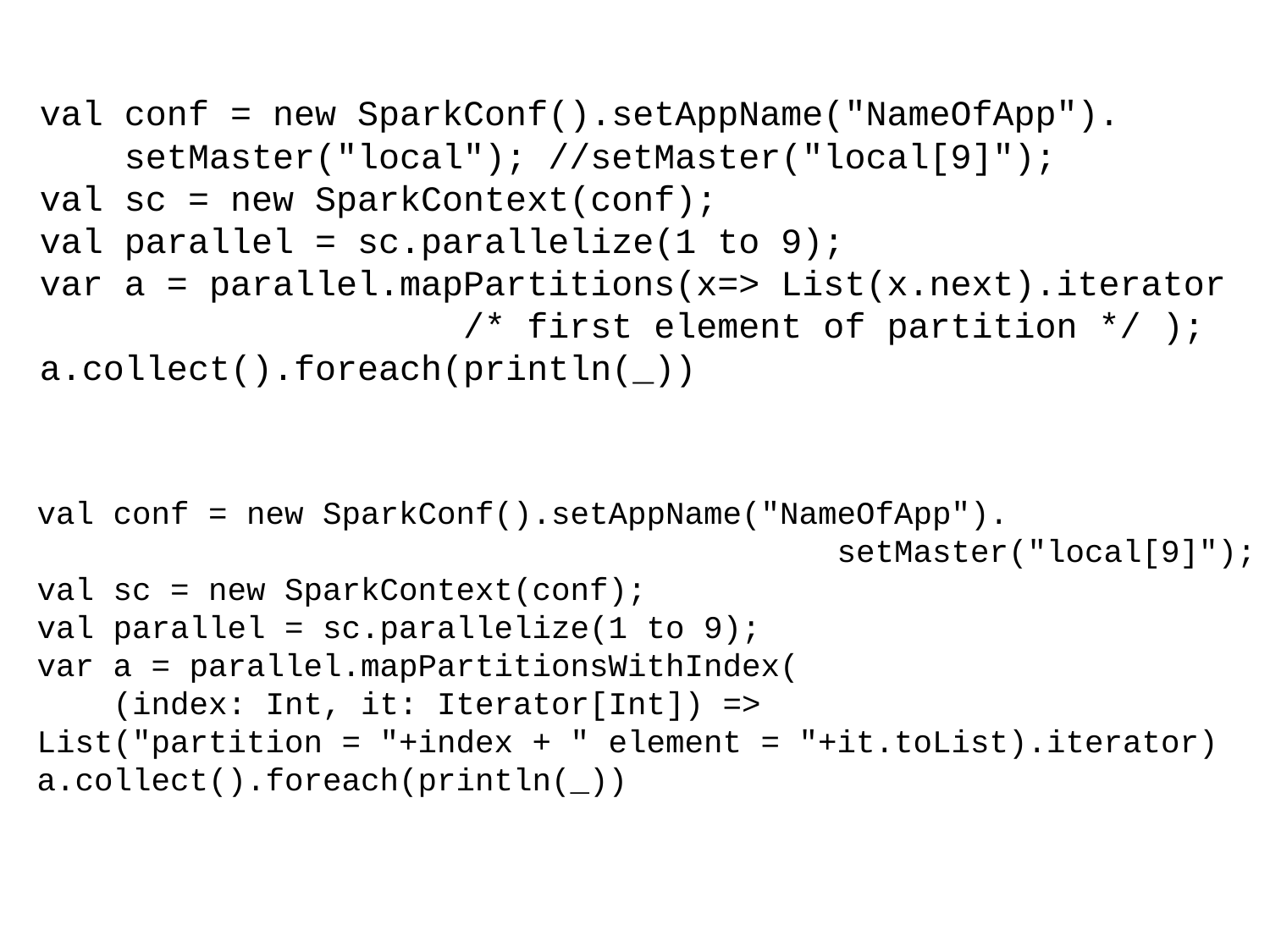

val conf = new SparkConf().setAppName("NameOfApp").
    setMaster("local"); //setMaster("local[9]");
val sc = new SparkContext(conf);
val parallel = sc.parallelize(1 to 9);
var a = parallel.mapPartitions(x=> List(x.next).iterator
                    /* first element of partition */ );
a.collect().foreach(println(_))
val conf = new SparkConf().setAppName("NameOfApp").
                                          setMaster("local[9]");
val sc = new SparkContext(conf);
val parallel = sc.parallelize(1 to 9);
var a = parallel.mapPartitionsWithIndex(
    (index: Int, it: Iterator[Int]) =>
List("partition = "+index + " element = "+it.toList).iterator)
a.collect().foreach(println(_))